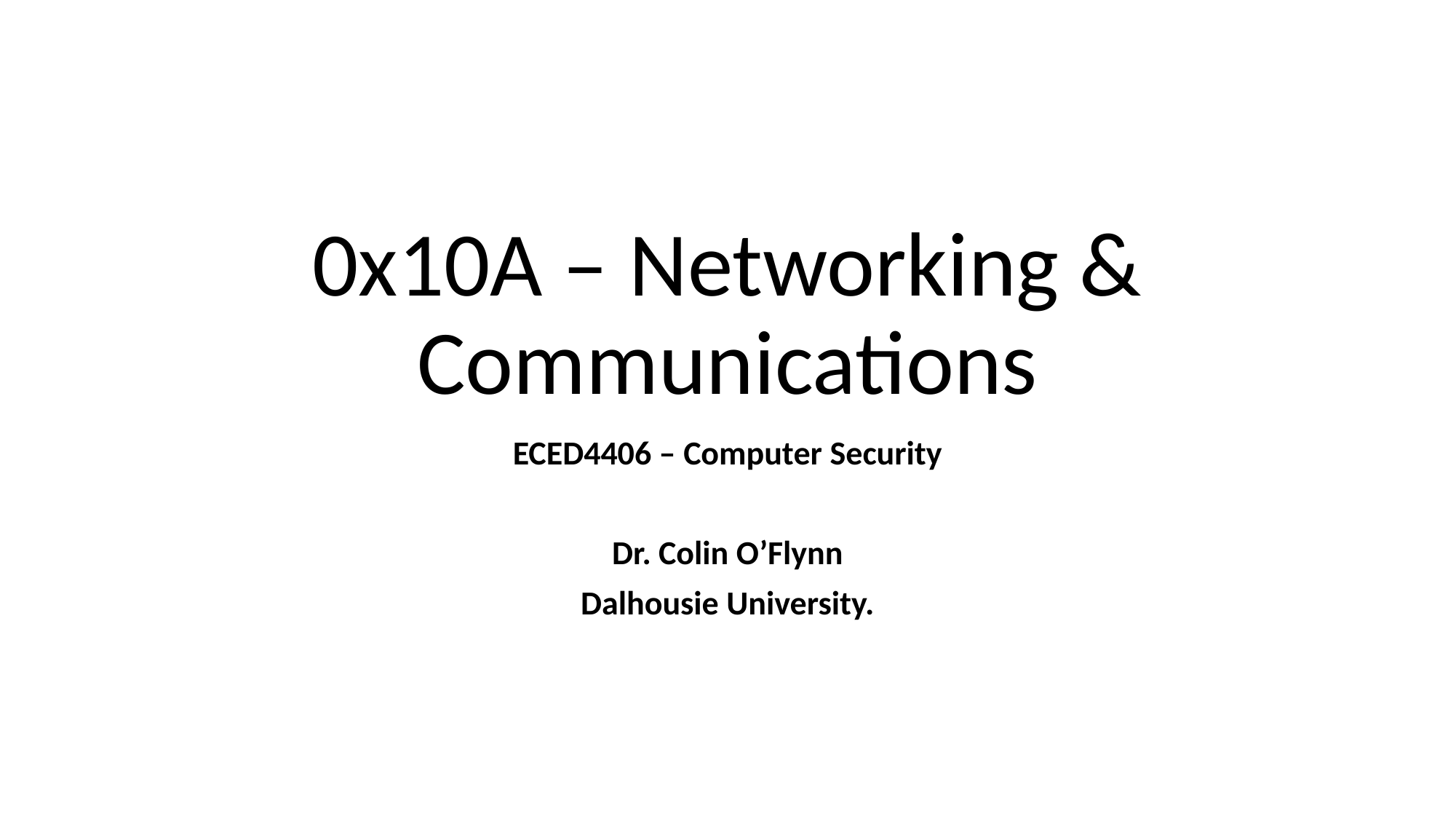

# 0x10A – Networking & Communications
ECED4406 – Computer Security

Dr. Colin O’Flynn
Dalhousie University.